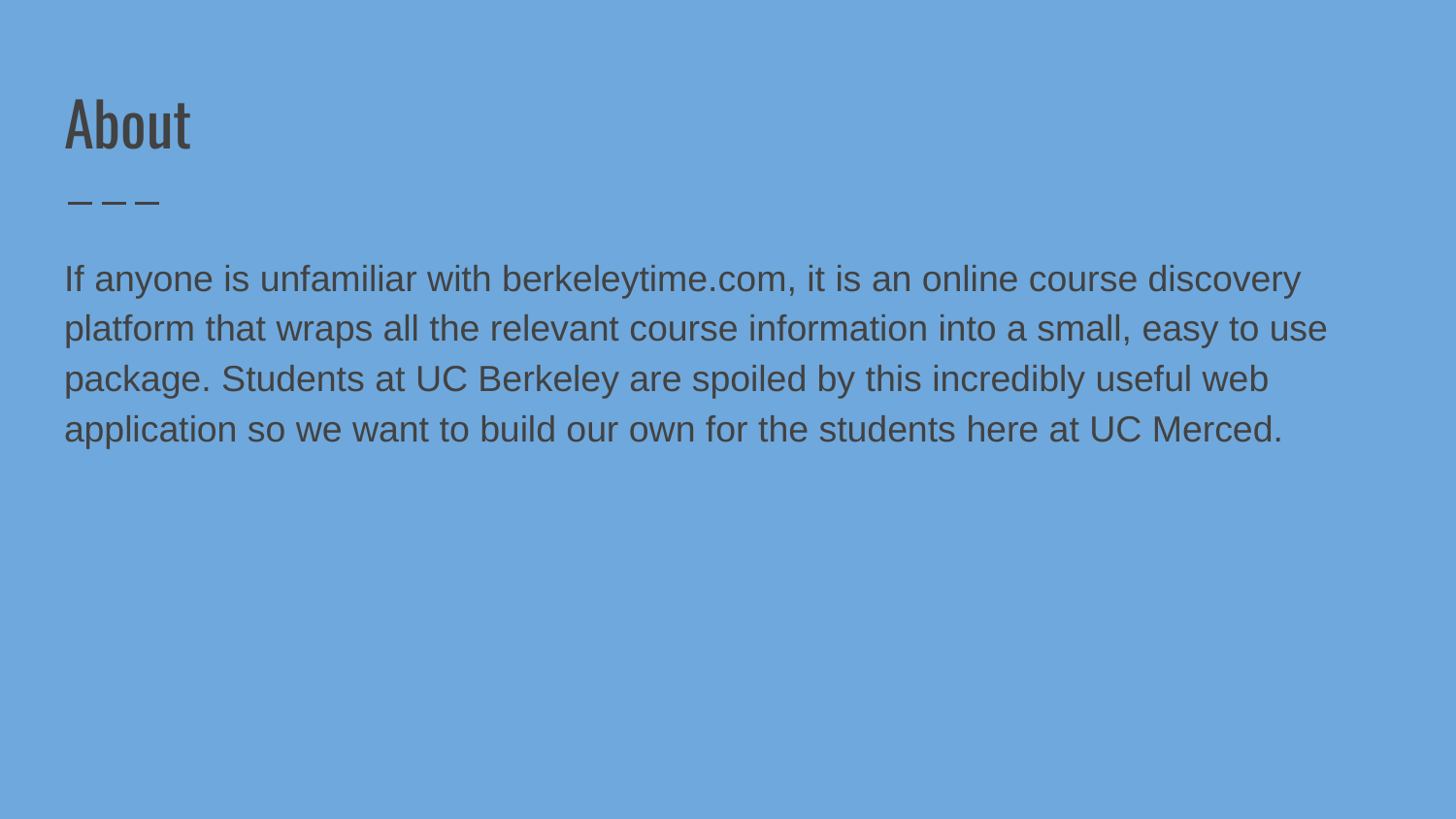

# About
If anyone is unfamiliar with berkeleytime.com, it is an online course discovery platform that wraps all the relevant course information into a small, easy to use package. Students at UC Berkeley are spoiled by this incredibly useful web application so we want to build our own for the students here at UC Merced.